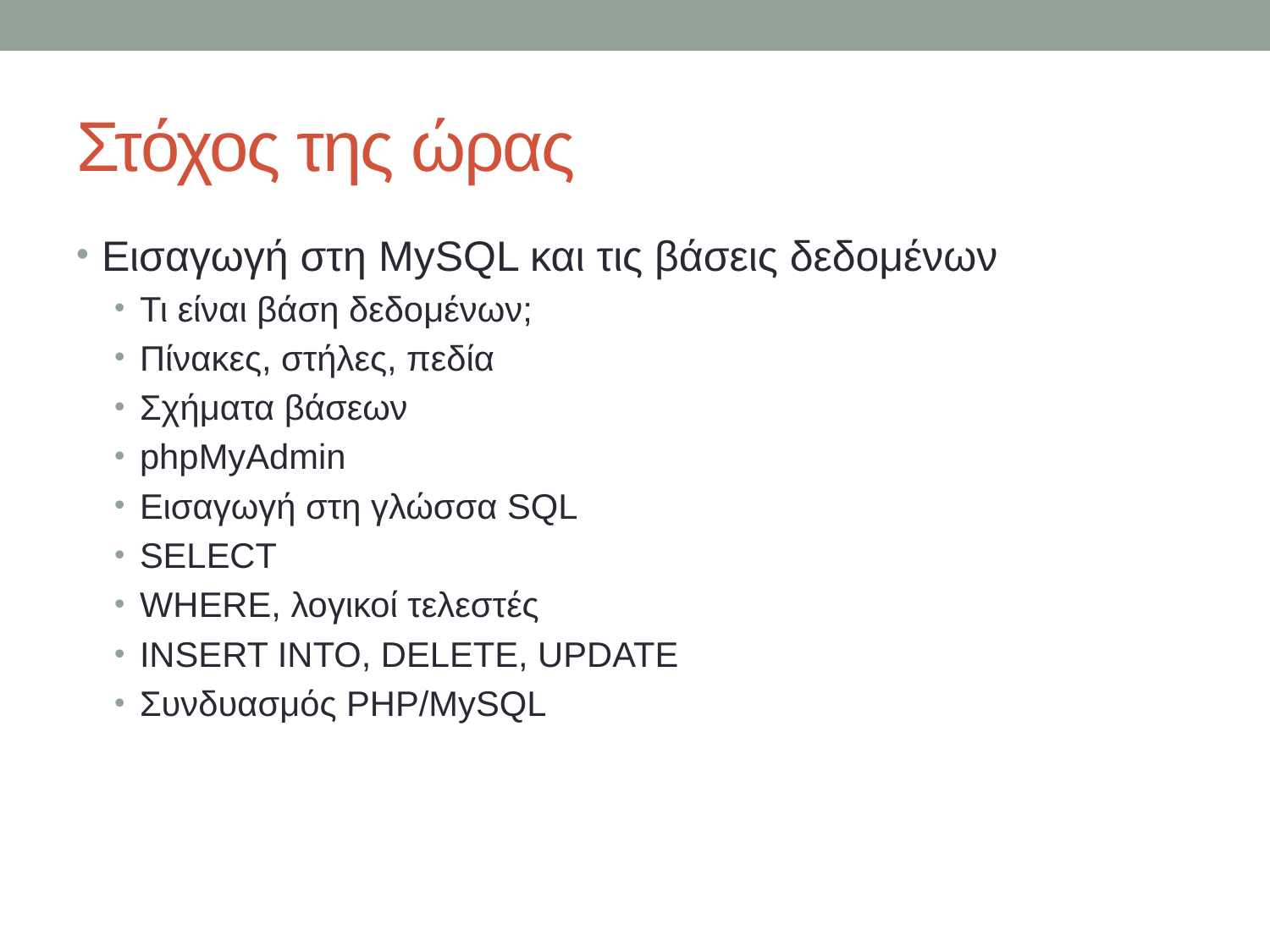

# Στόχος της ώρας
Εισαγωγή στη MySQL και τις βάσεις δεδομένων
Τι είναι βάση δεδομένων;
Πίνακες, στήλες, πεδία
Σχήματα βάσεων
phpMyAdmin
Εισαγωγή στη γλώσσα SQL
SELECT
WHERE, λογικοί τελεστές
INSERT INTO, DELETE, UPDATE
Συνδυασμός PHP/MySQL